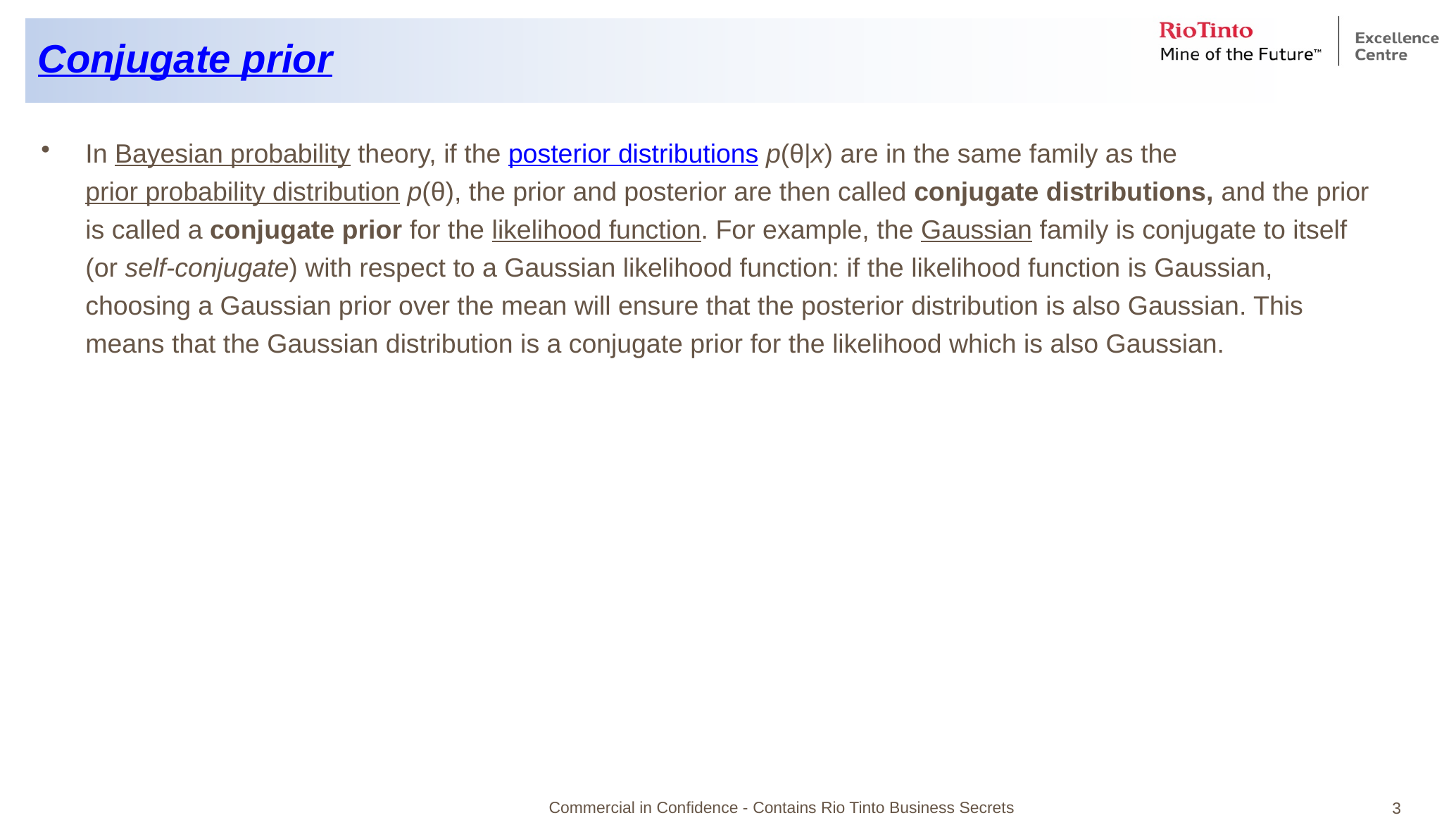

# Conjugate prior
In Bayesian probability theory, if the posterior distributions p(θ|x) are in the same family as the prior probability distribution p(θ), the prior and posterior are then called conjugate distributions, and the prior is called a conjugate prior for the likelihood function. For example, the Gaussian family is conjugate to itself (or self-conjugate) with respect to a Gaussian likelihood function: if the likelihood function is Gaussian, choosing a Gaussian prior over the mean will ensure that the posterior distribution is also Gaussian. This means that the Gaussian distribution is a conjugate prior for the likelihood which is also Gaussian.
Commercial in Confidence - Contains Rio Tinto Business Secrets
3